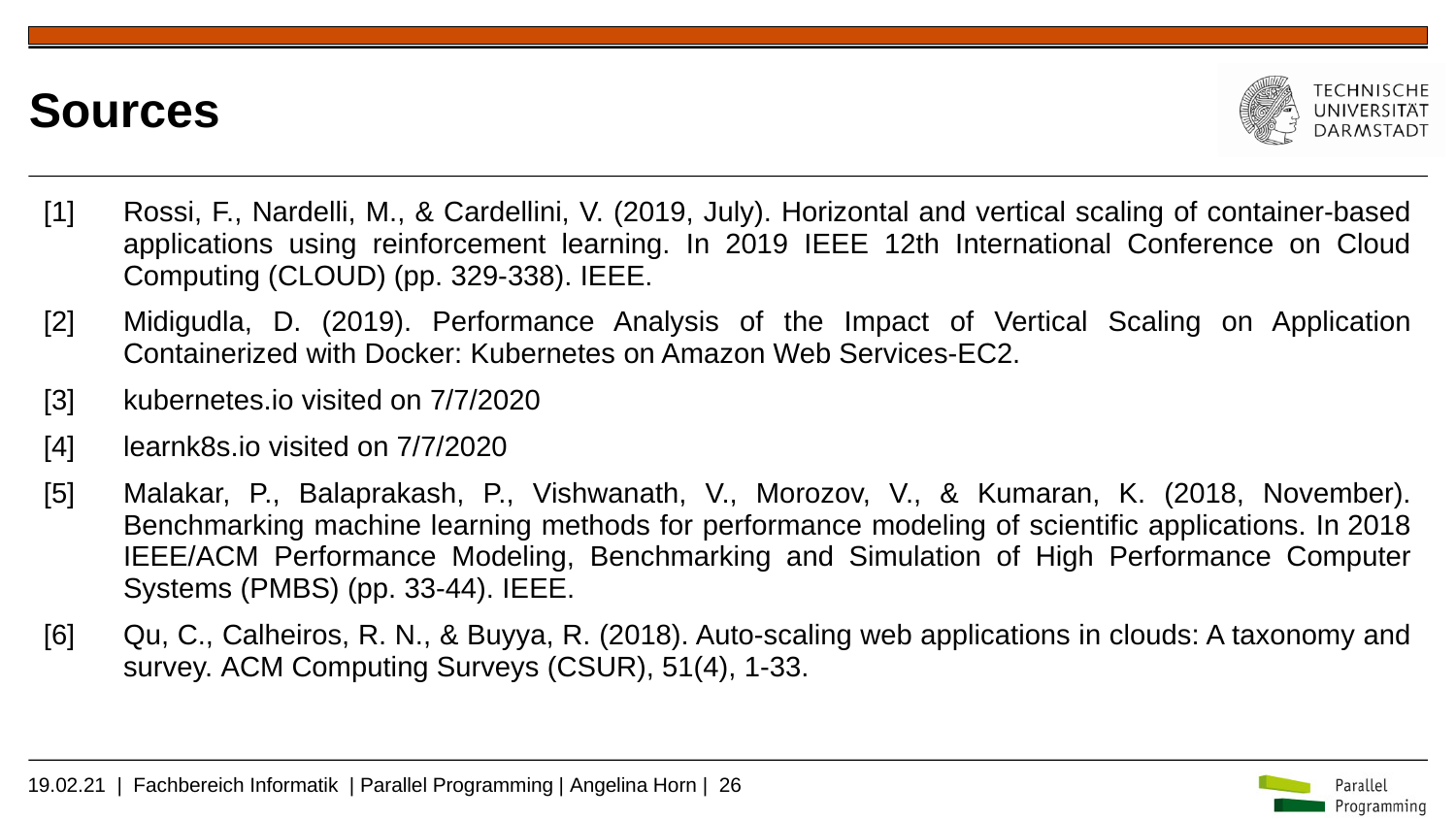

# Sources
| [1] | Rossi, F., Nardelli, M., & Cardellini, V. (2019, July). Horizontal and vertical scaling of container-based applications using reinforcement learning. In 2019 IEEE 12th International Conference on Cloud Computing (CLOUD) (pp. 329-338). IEEE. |
| --- | --- |
| [2] | Midigudla, D. (2019). Performance Analysis of the Impact of Vertical Scaling on Application Containerized with Docker: Kubernetes on Amazon Web Services-EC2. |
| [3] | kubernetes.io visited on 7/7/2020 |
| [4] | learnk8s.io visited on 7/7/2020 |
| [5] | Malakar, P., Balaprakash, P., Vishwanath, V., Morozov, V., & Kumaran, K. (2018, November). Benchmarking machine learning methods for performance modeling of scientific applications. In 2018 IEEE/ACM Performance Modeling, Benchmarking and Simulation of High Performance Computer Systems (PMBS) (pp. 33-44). IEEE. |
| [6] | Qu, C., Calheiros, R. N., & Buyya, R. (2018). Auto-scaling web applications in clouds: A taxonomy and survey. ACM Computing Surveys (CSUR), 51(4), 1-33. |